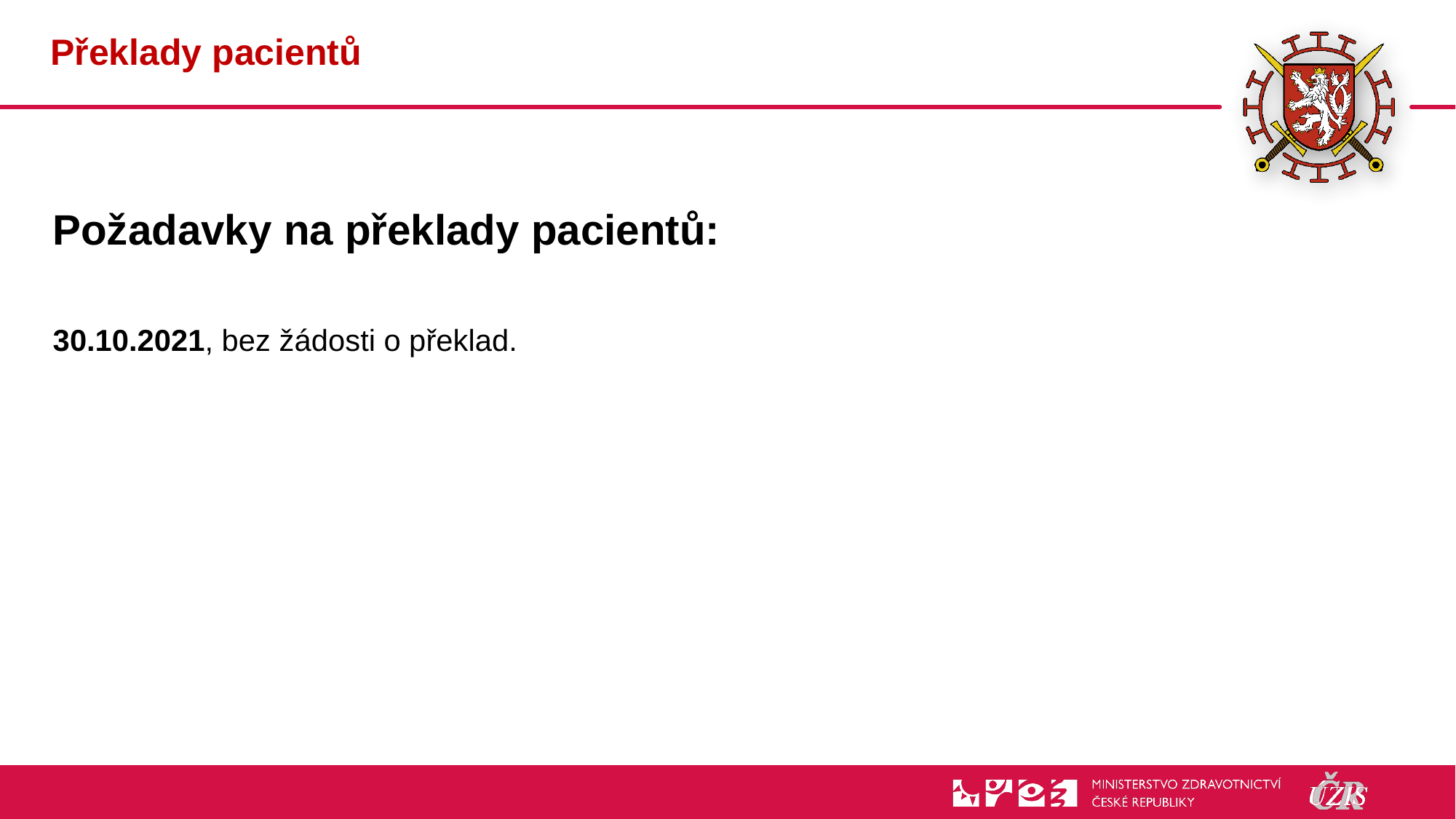

# Překlady pacientů
Požadavky na překlady pacientů:

30.10.2021, bez žádosti o překlad.